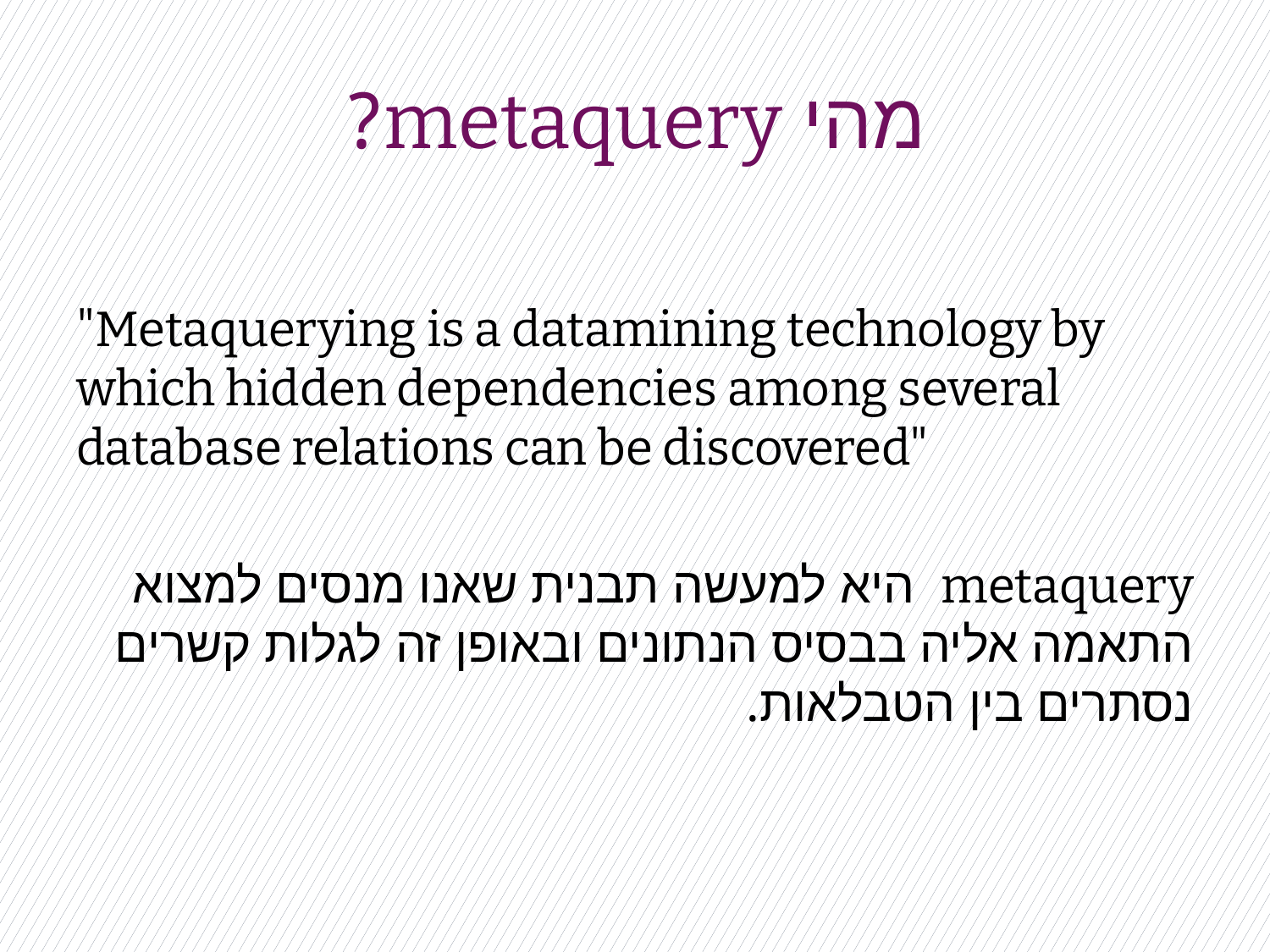

# מהי metaquery?

"Metaquerying is a datamining technology by which hidden dependencies among several database relations can be discovered"

metaquery  היא למעשה תבנית שאנו מנסים למצוא התאמה אליה בבסיס הנתונים ובאופן זה לגלות קשרים נסתרים בין הטבלאות.